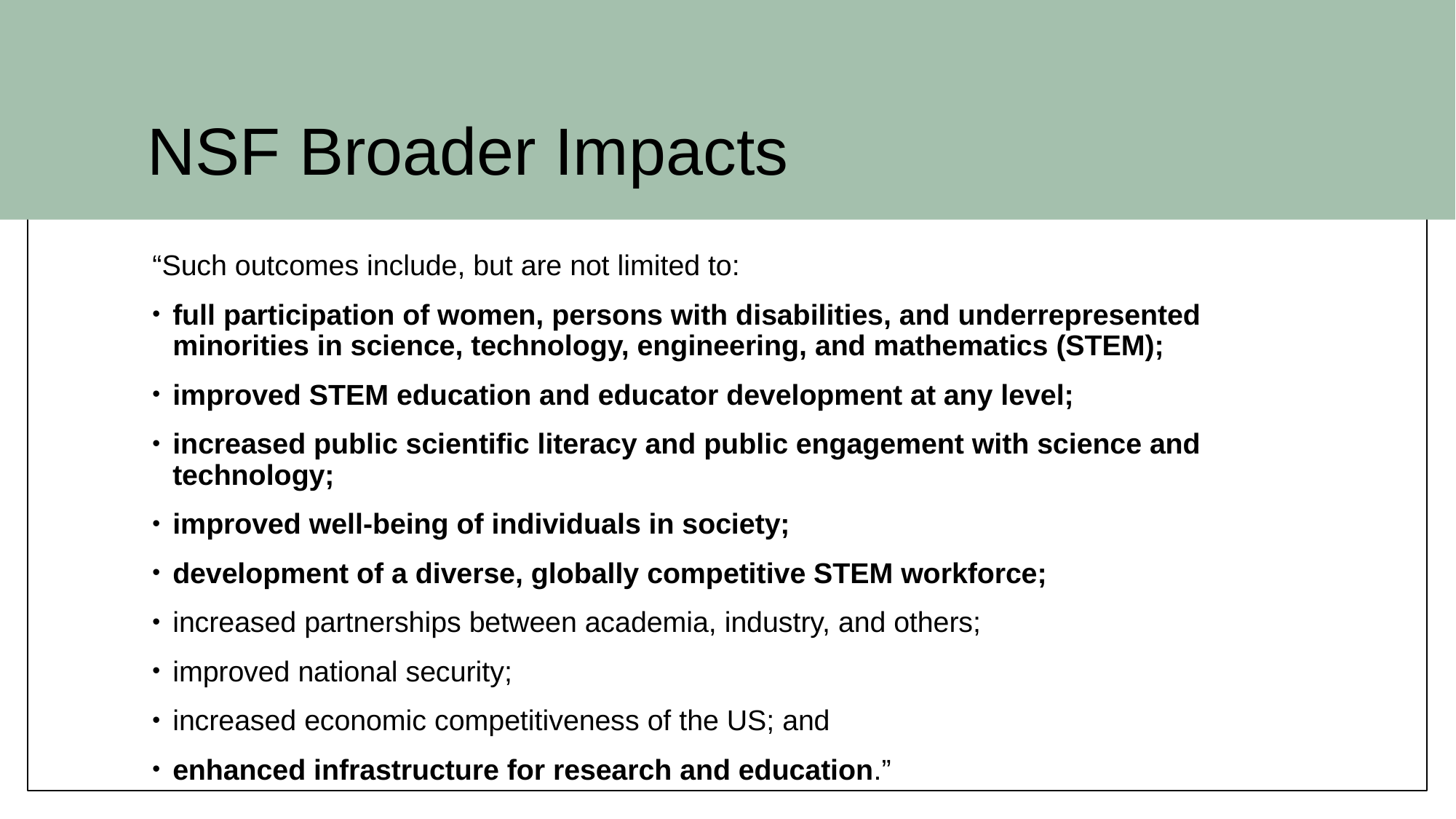

# NSF Broader Impacts
“Such outcomes include, but are not limited to:
full participation of women, persons with disabilities, and underrepresented minorities in science, technology, engineering, and mathematics (STEM);
improved STEM education and educator development at any level;
increased public scientific literacy and public engagement with science and technology;
improved well-being of individuals in society;
development of a diverse, globally competitive STEM workforce;
increased partnerships between academia, industry, and others;
improved national security;
increased economic competitiveness of the US; and
enhanced infrastructure for research and education.”